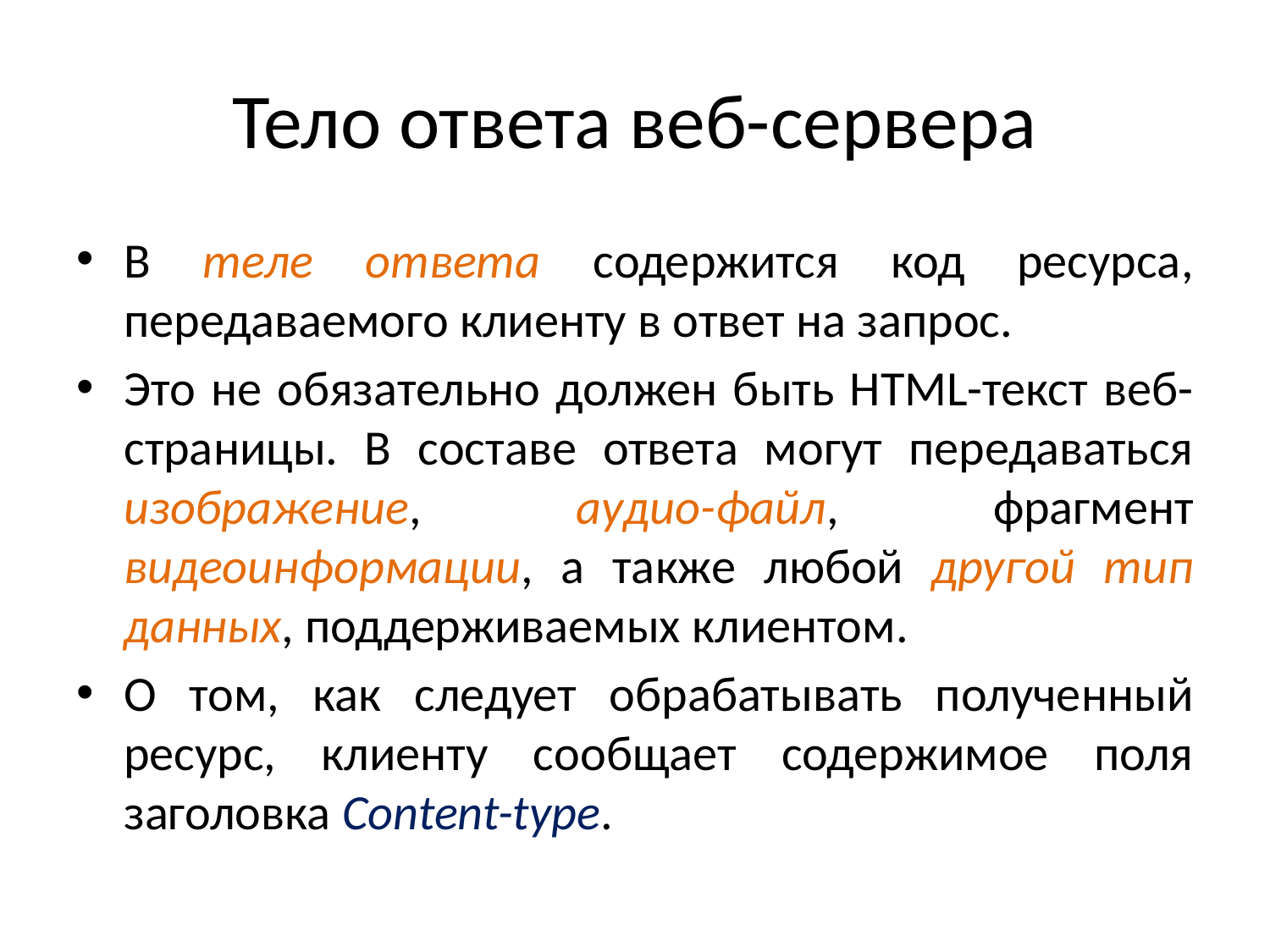

# Тело ответа веб-сервера
В теле ответа содержится код ресурса, передаваемого клиенту в ответ на запрос.
Это не обязательно должен быть HTML-текст веб-страницы. В составе ответа могут передаваться изображение, аудио-файл, фрагмент видеоинформации, а также любой другой тип данных, поддерживаемых клиентом.
О том, как следует обрабатывать полученный ресурс, клиенту сообщает содержимое поля заголовка Content-type.